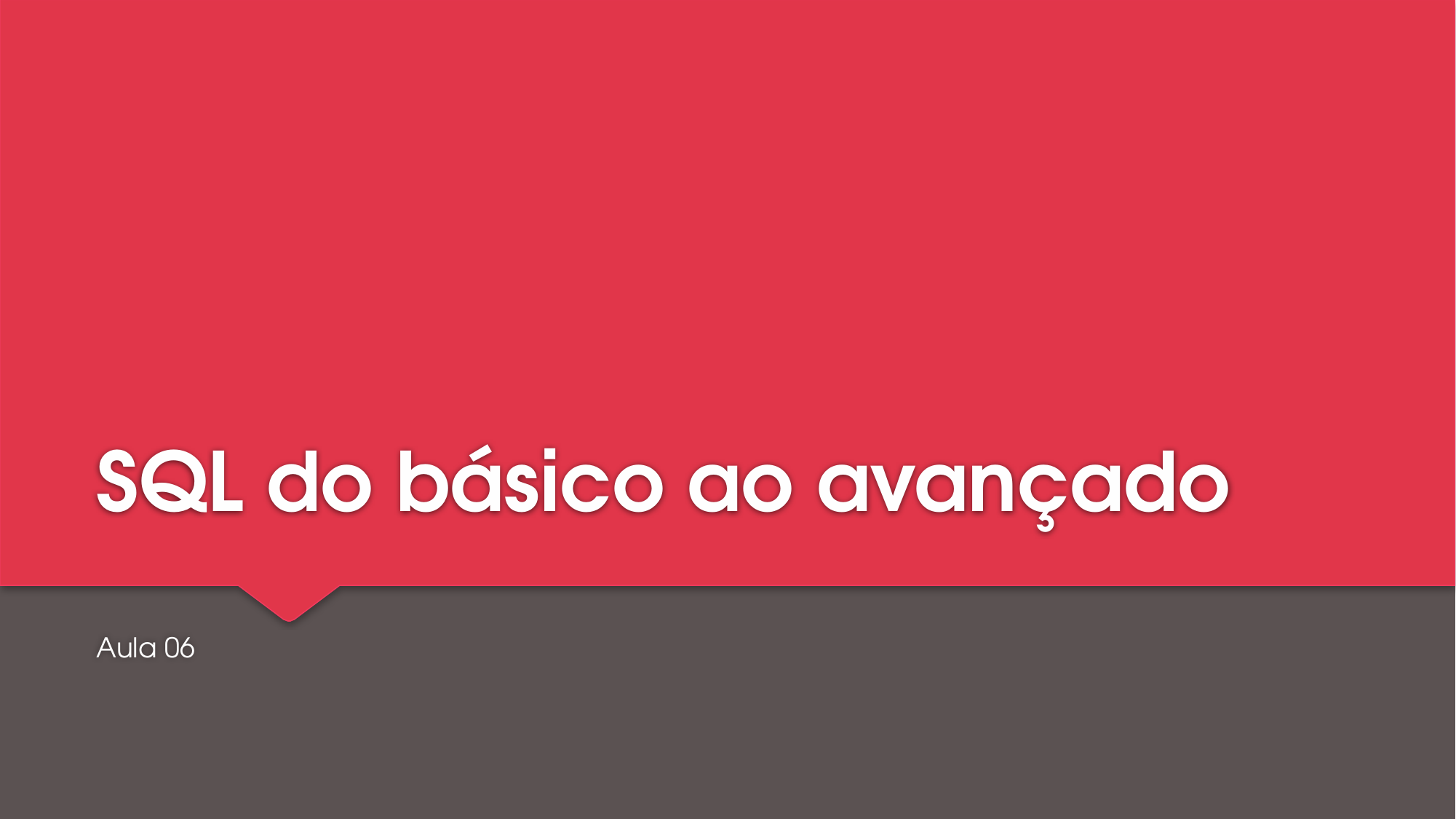

# SQL do básico ao avançado
Aula 06